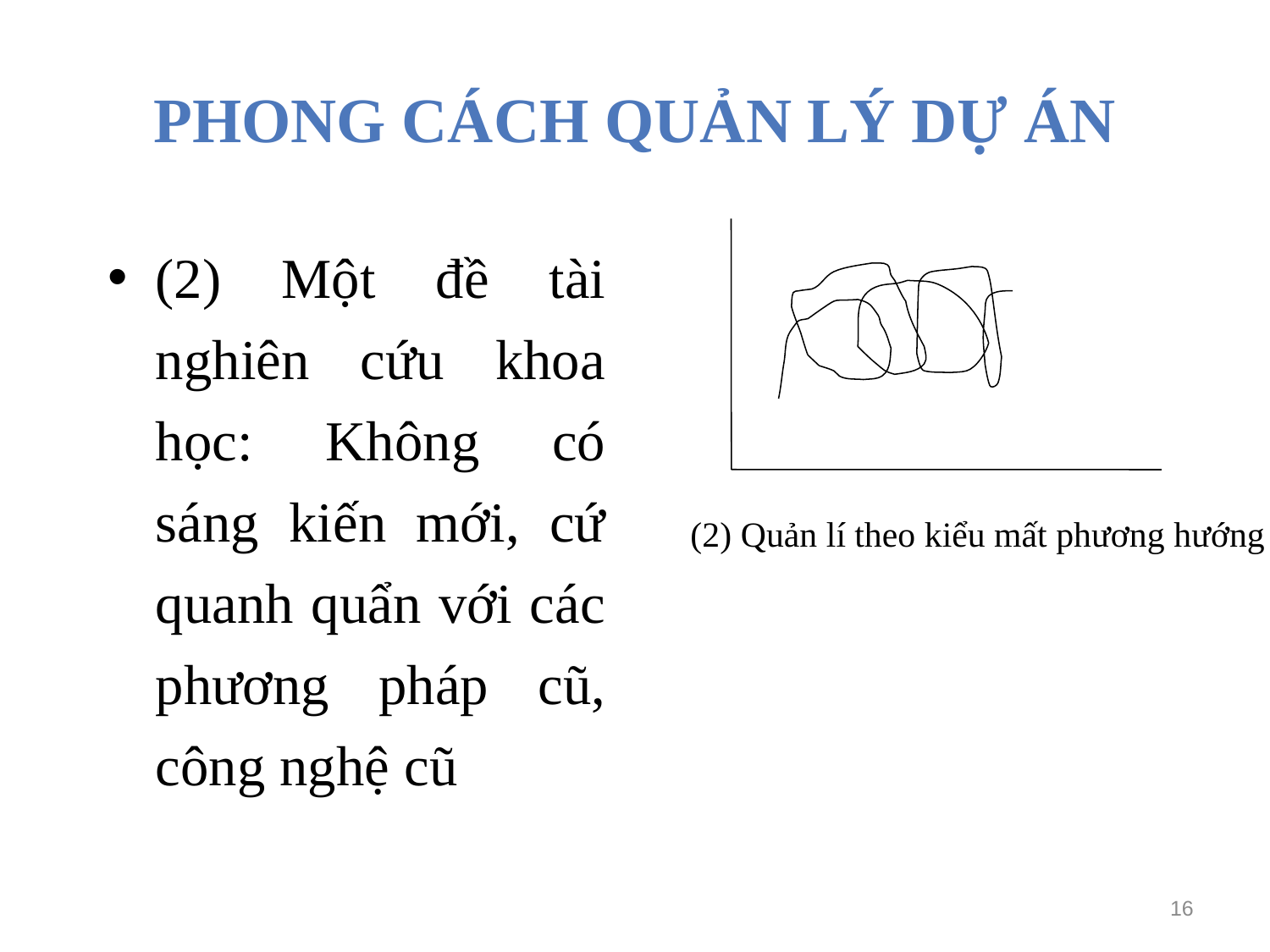

# Phong cách quản lý dự án

(2) Một đề tài nghiên cứu khoa học: Không có sáng kiến mới, cứ quanh quẩn với các phương pháp cũ, công nghệ cũ
(2) Quản lí theo kiểu mất phương hướng
16